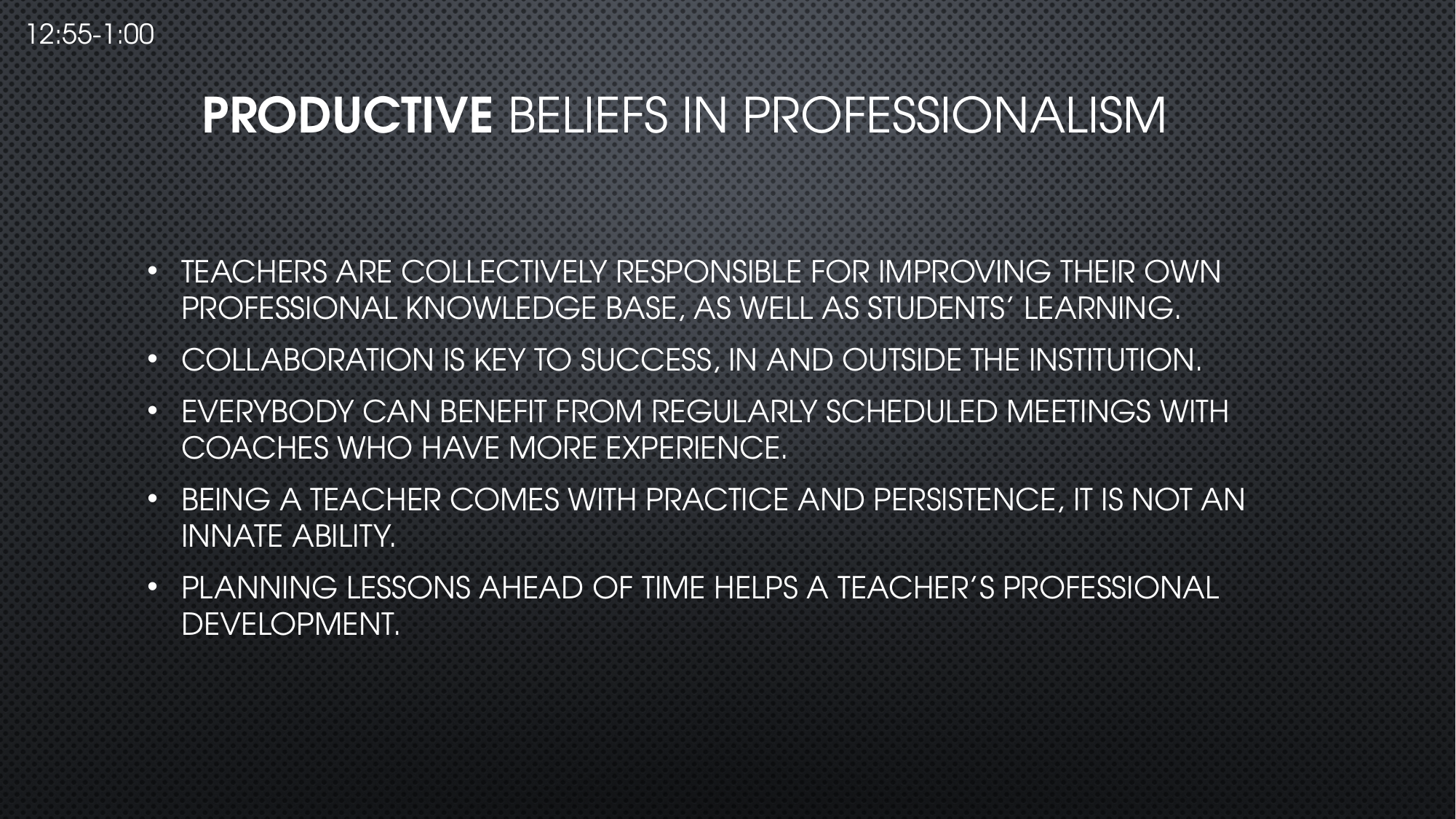

12:55-1:00
# Productive Beliefs in professionalism
Teachers are collectively responsible for improving their own professional knowledge base, as well as students’ learning.
Collaboration is key to success, in and outside the institution.
Everybody can benefit from regularly scheduled meetings with coaches who have more experience.
Being a teacher comes with practice and persistence, it is not an innate ability.
Planning lessons ahead of time helps a teacher’s professional development.